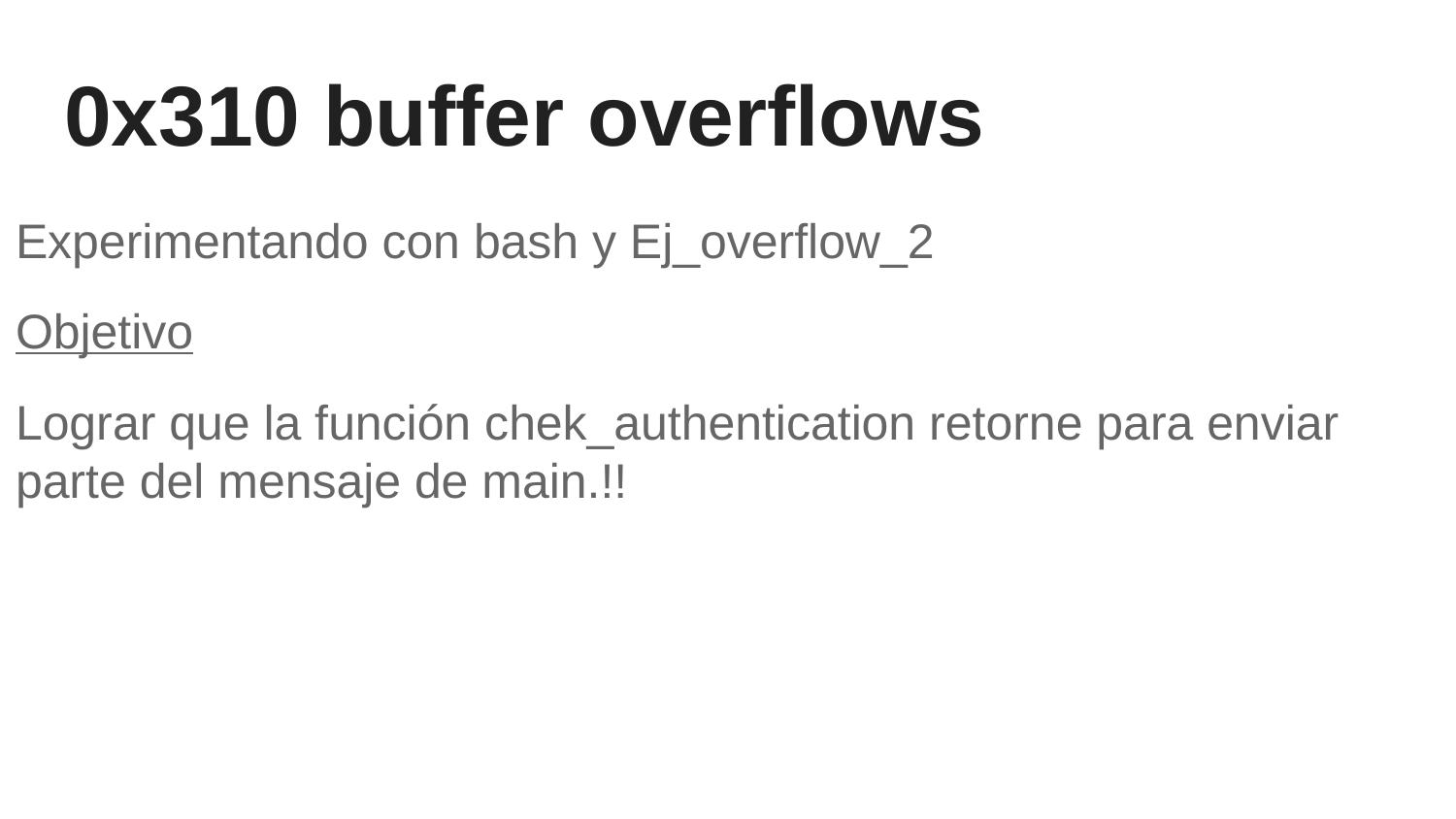

# 0x310 buffer overflows
Experimentando con bash y Ej_overflow_2
Objetivo
Lograr que la función chek_authentication retorne para enviar parte del mensaje de main.!!